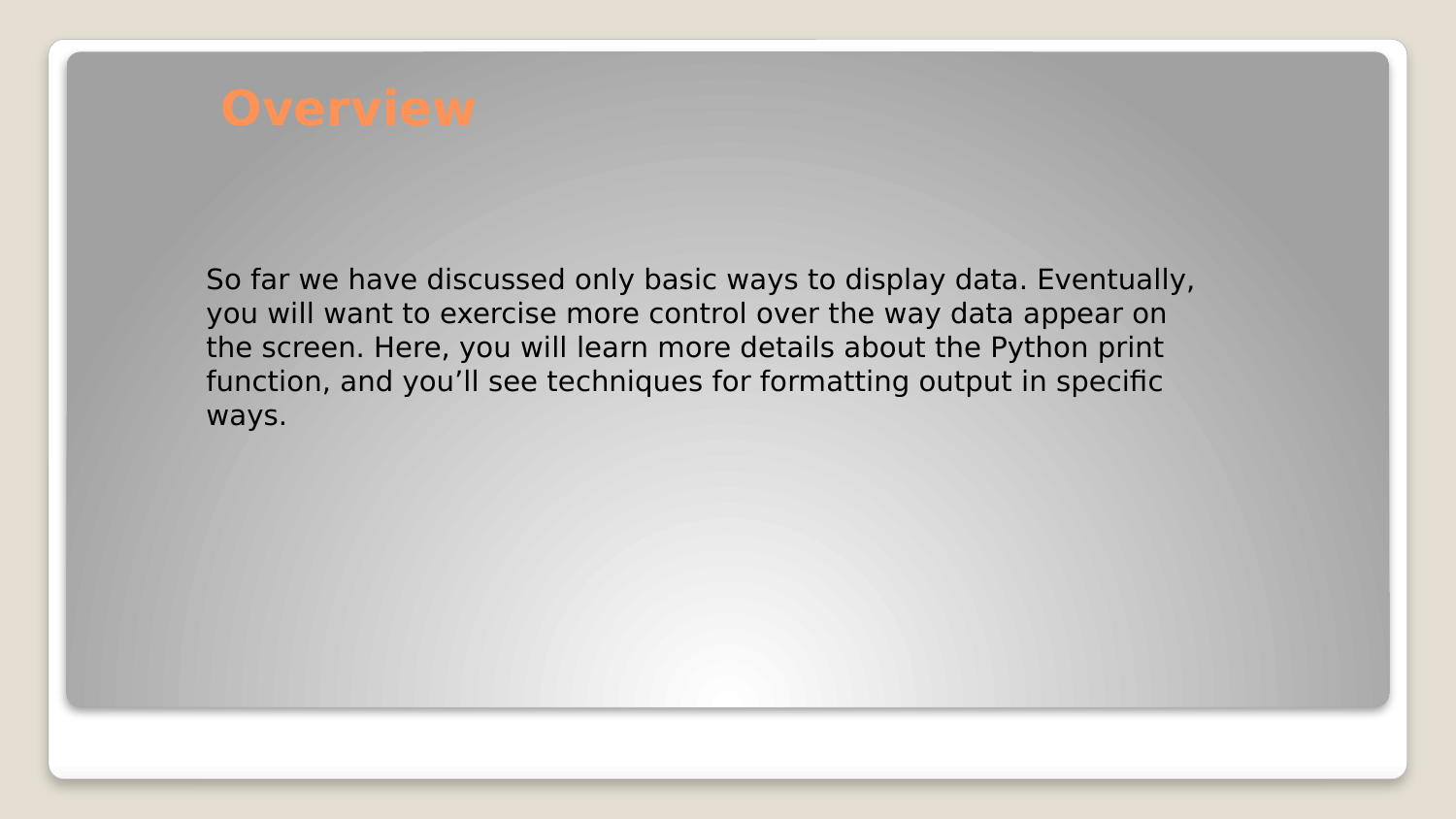

# Overview
So far we have discussed only basic ways to display data. Eventually, you will want to exercise more control over the way data appear on the screen. Here, you will learn more details about the Python print function, and you’ll see techniques for formatting output in specific ways.